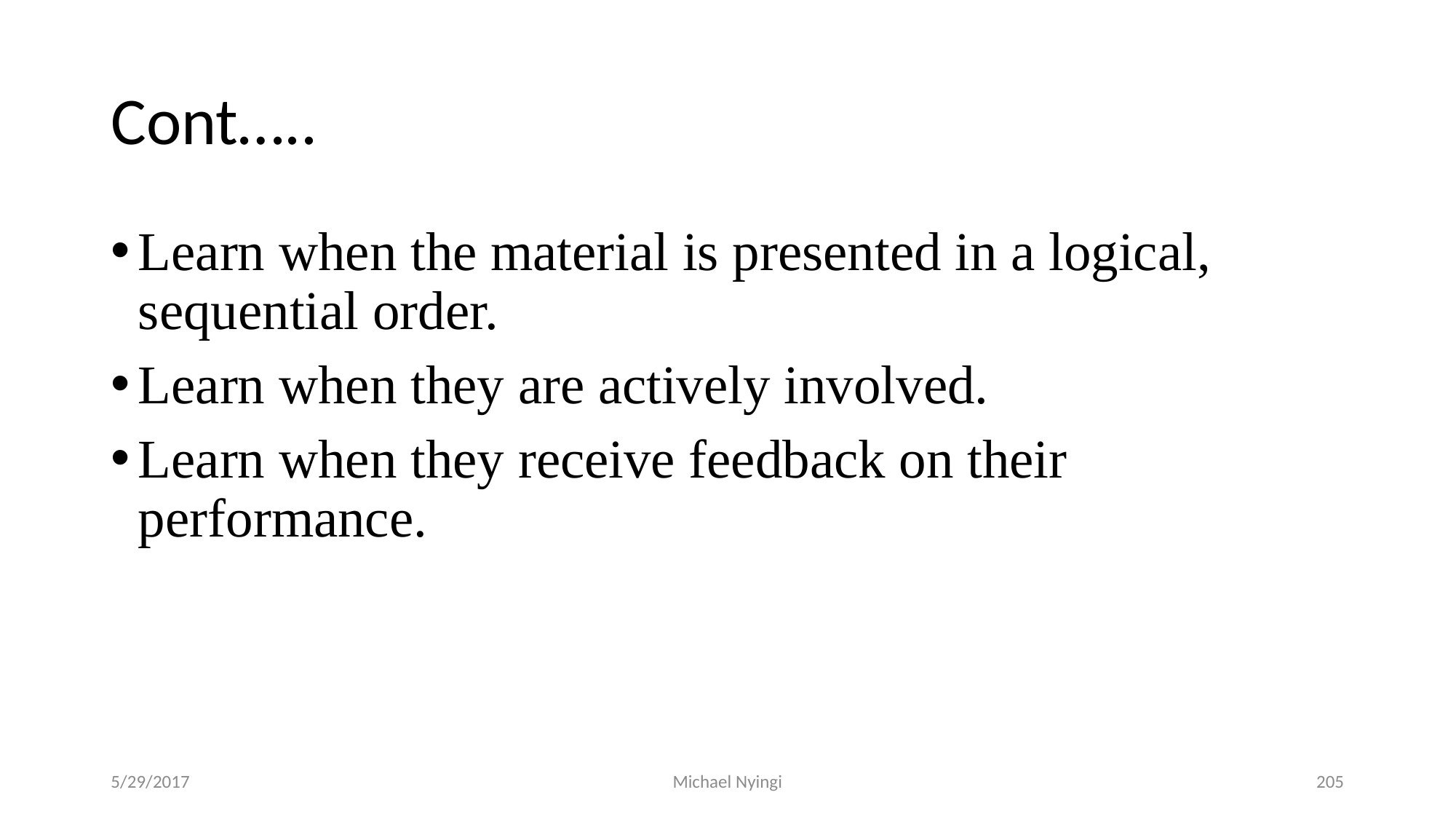

# Cont…..
Learn when the material is presented in a logical, sequential order.
Learn when they are actively involved.
Learn when they receive feedback on their performance.

5/29/2017
Michael Nyingi
205